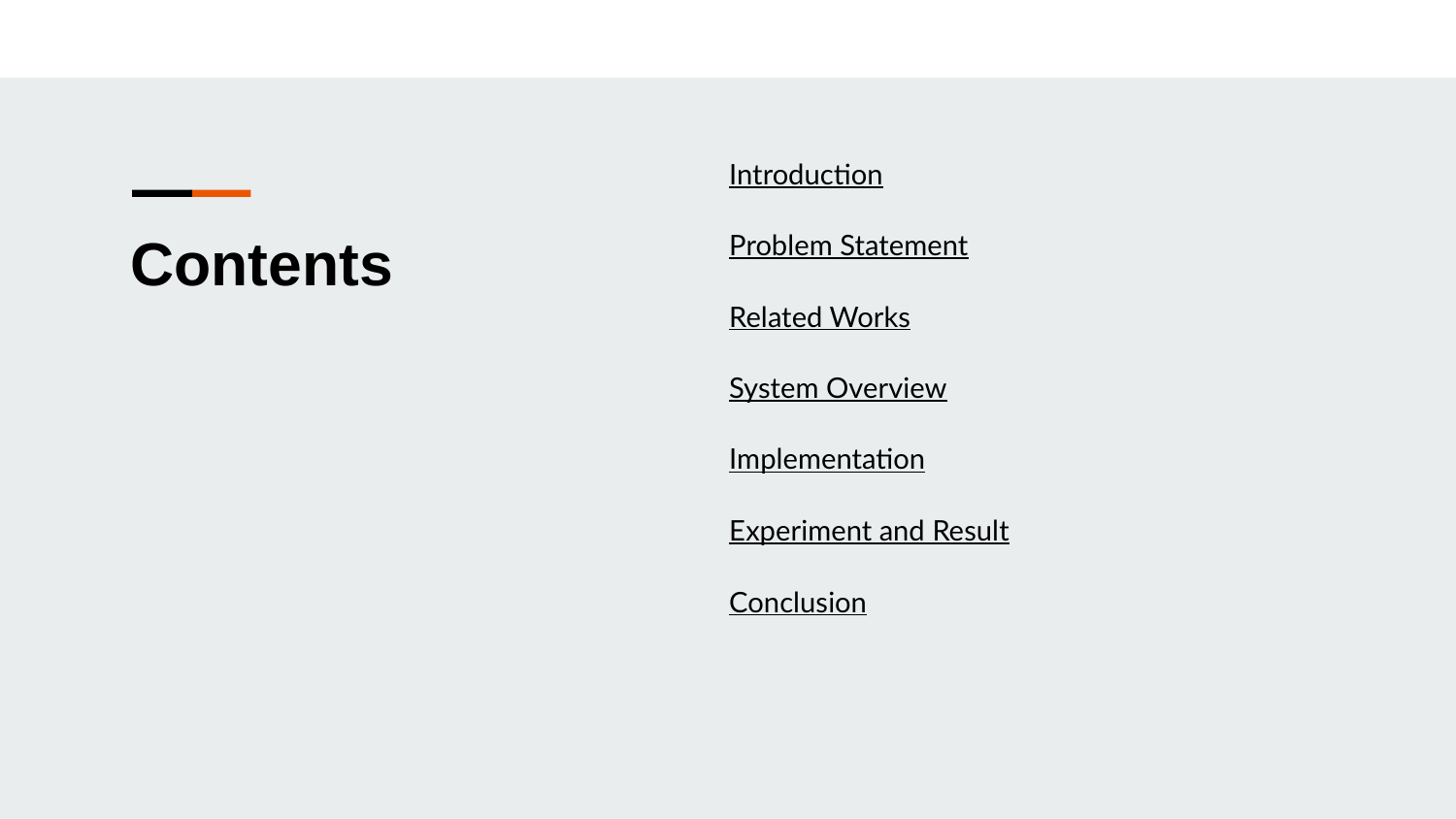

Introduction
Problem Statement
Related Works
System Overview
Implementation
Experiment and Result
Conclusion

Contents